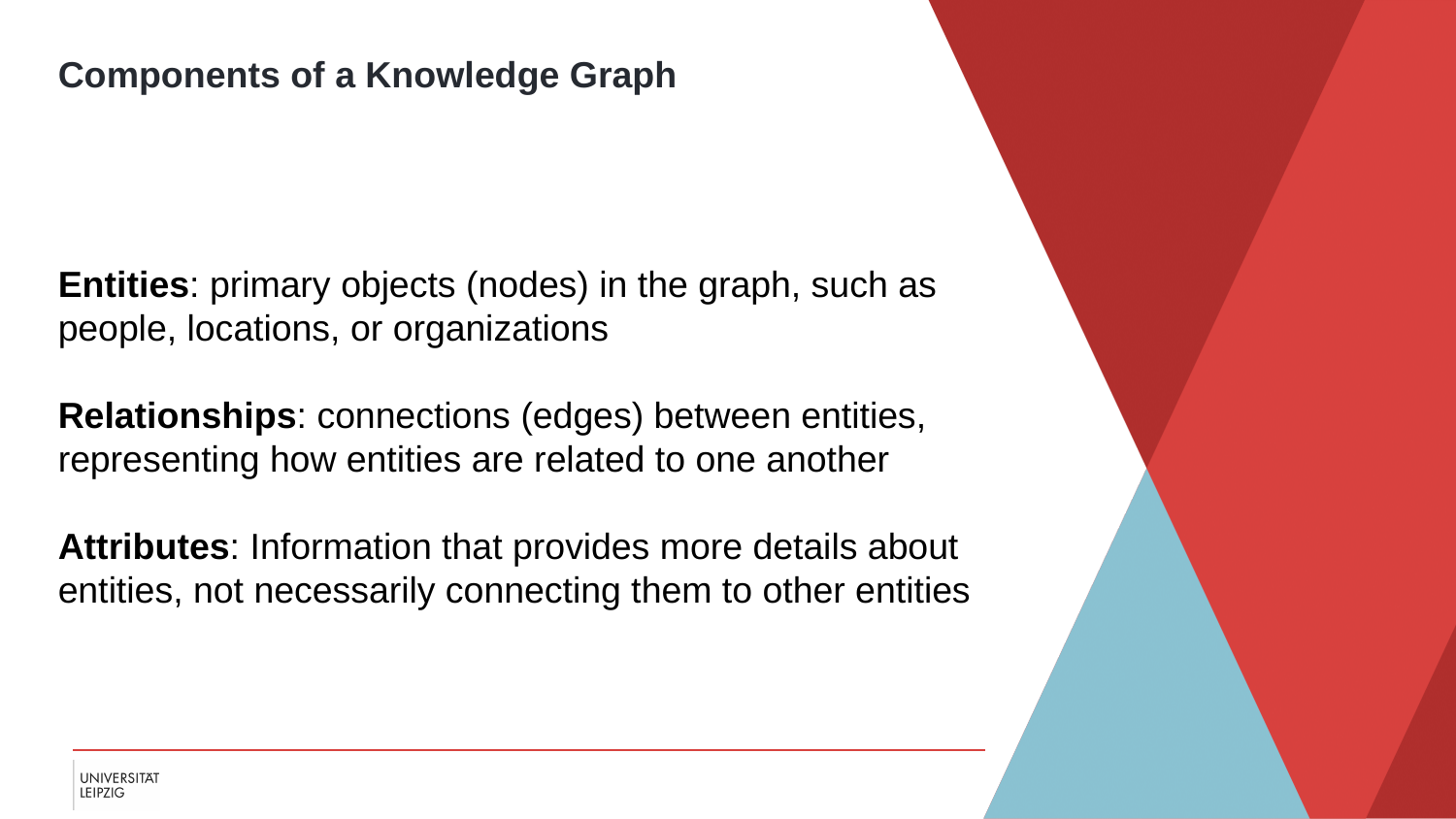

Components of a Knowledge Graph
# Entities: primary objects (nodes) in the graph, such as people, locations, or organizations

Relationships: connections (edges) between entities, representing how entities are related to one another

Attributes: Information that provides more details about entities, not necessarily connecting them to other entities